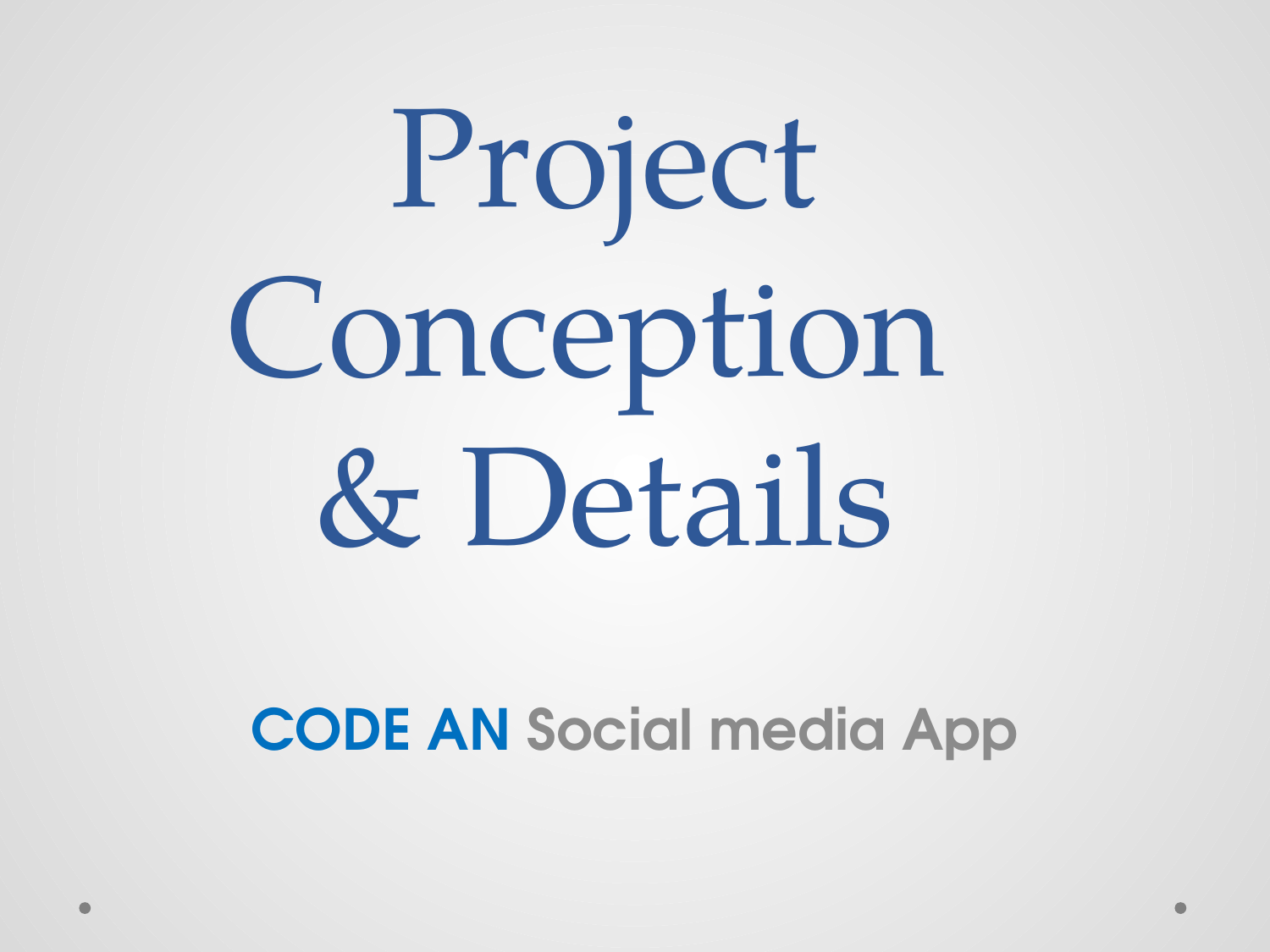

# Project Conception & Details
CODE AN Social media App